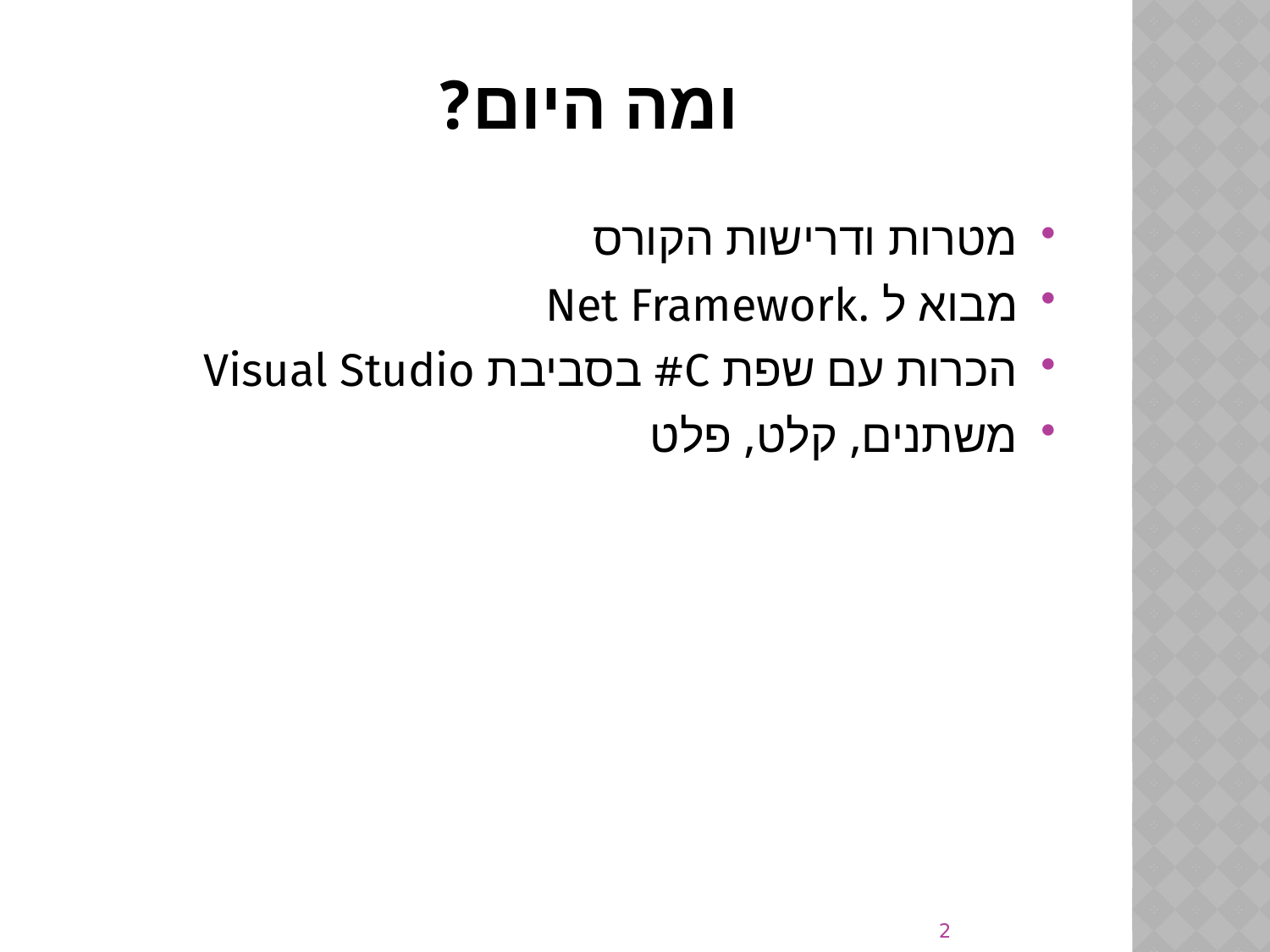

# ומה היום?
מטרות ודרישות הקורס
מבוא ל .Net Framework
הכרות עם שפת C# בסביבת Visual Studio
משתנים, קלט, פלט
2